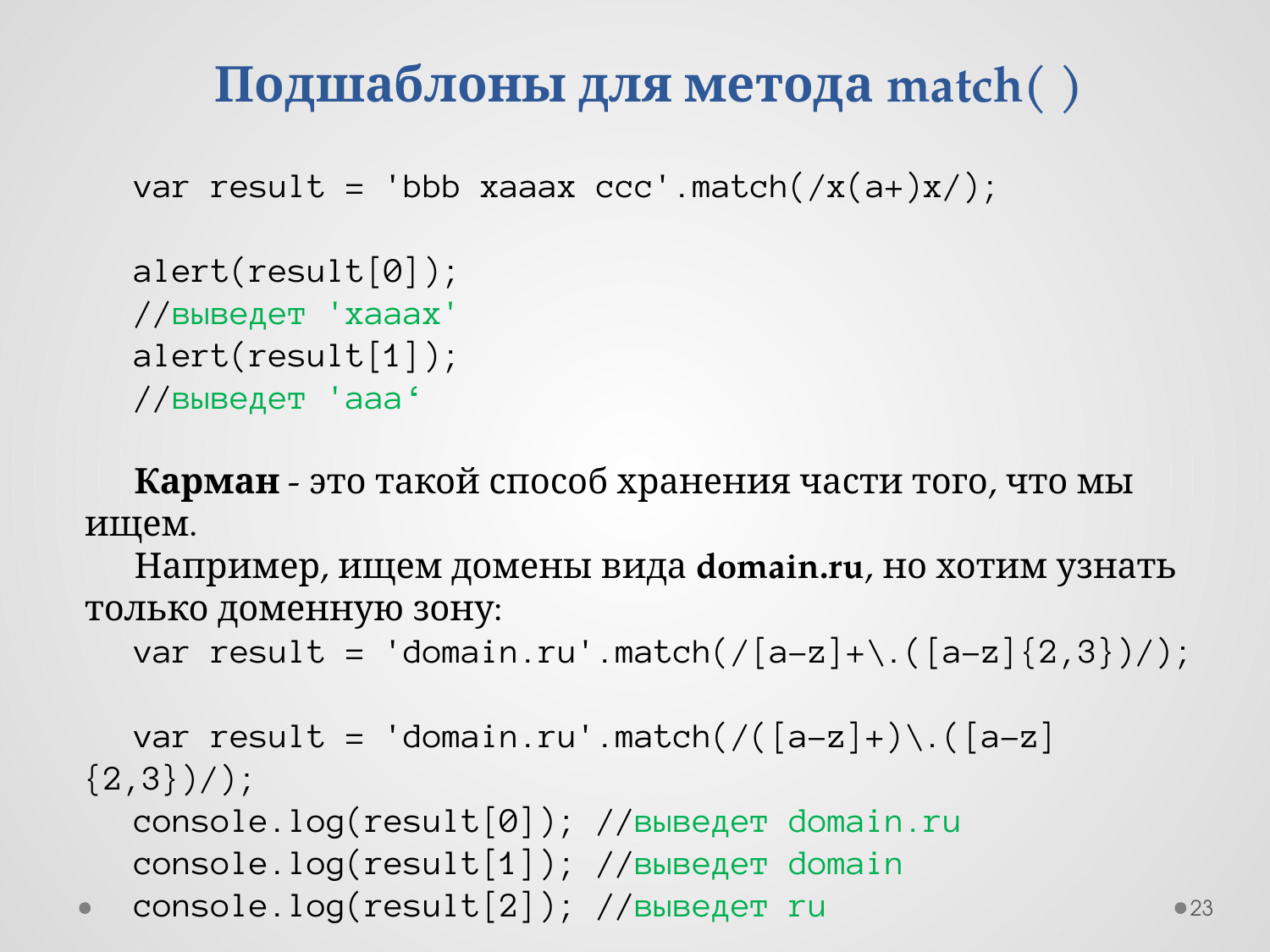

Подшаблоны для метода match( )
var result = 'bbb xaaax ccc'.match(/x(a+)x/);

alert(result[0]);
//выведет 'xaaax'
alert(result[1]);
//выведет 'aaa‘

Карман - это такой способ хранения части того, что мы ищем.
Например, ищем домены вида domain.ru, но хотим узнать только доменную зону:
var result = 'domain.ru'.match(/[a-z]+\.([a-z]{2,3})/);

var result = 'domain.ru'.match(/([a-z]+)\.([a-z]{2,3})/);
console.log(result[0]); //выведет domain.ru
console.log(result[1]); //выведет domain
console.log(result[2]); //выведет ru
23